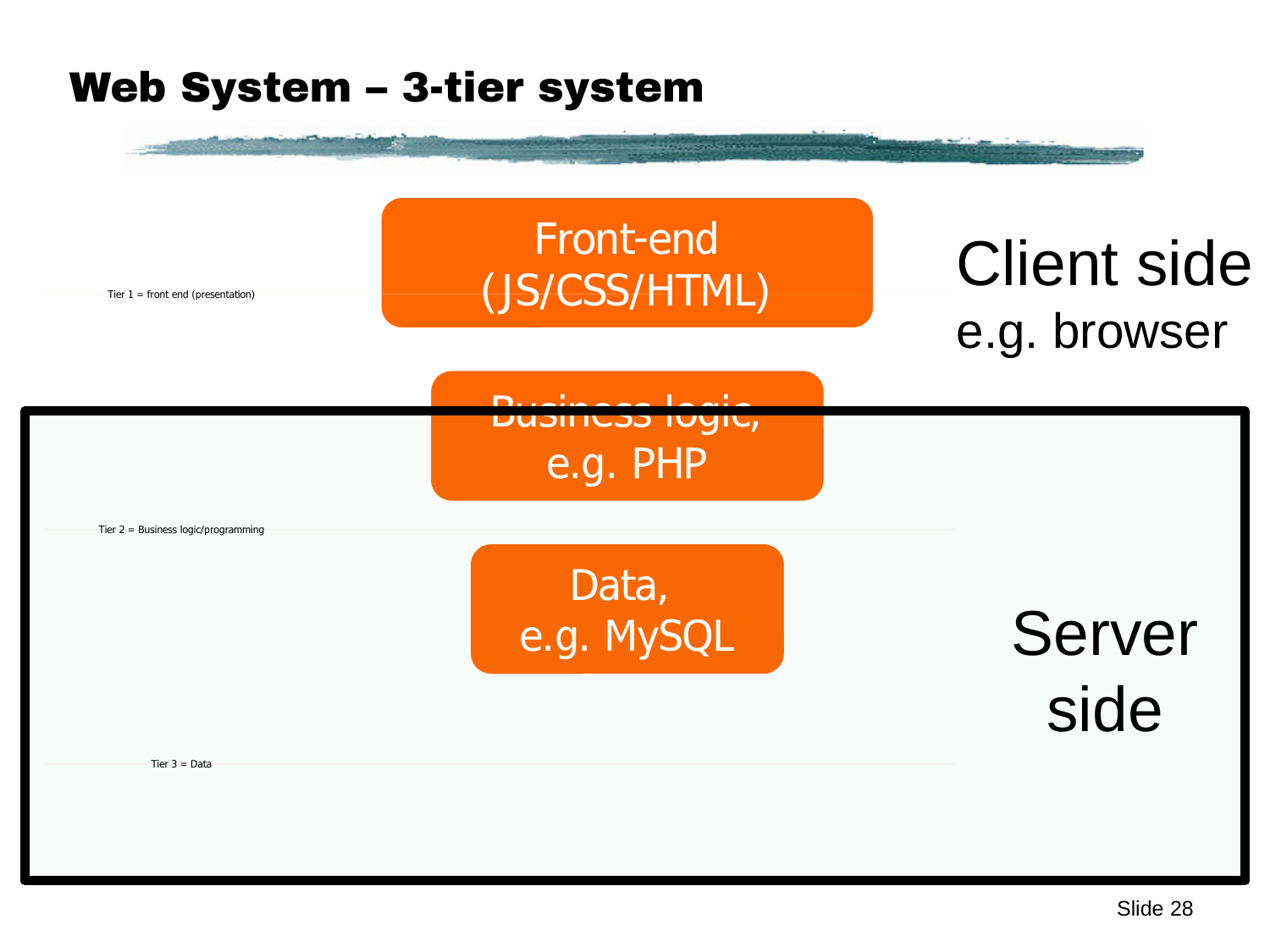

# Web System – 3-tier system
Front-end
(JS/CSS/HTML)
Business logic, e.g. PHP
Data,
e.g. MySQL
Tier 1 = front end (presentation)
Tier 2 = Business logic/programming
Tier 3 = Data
Client side
e.g. browser

Server
side
Slide 28